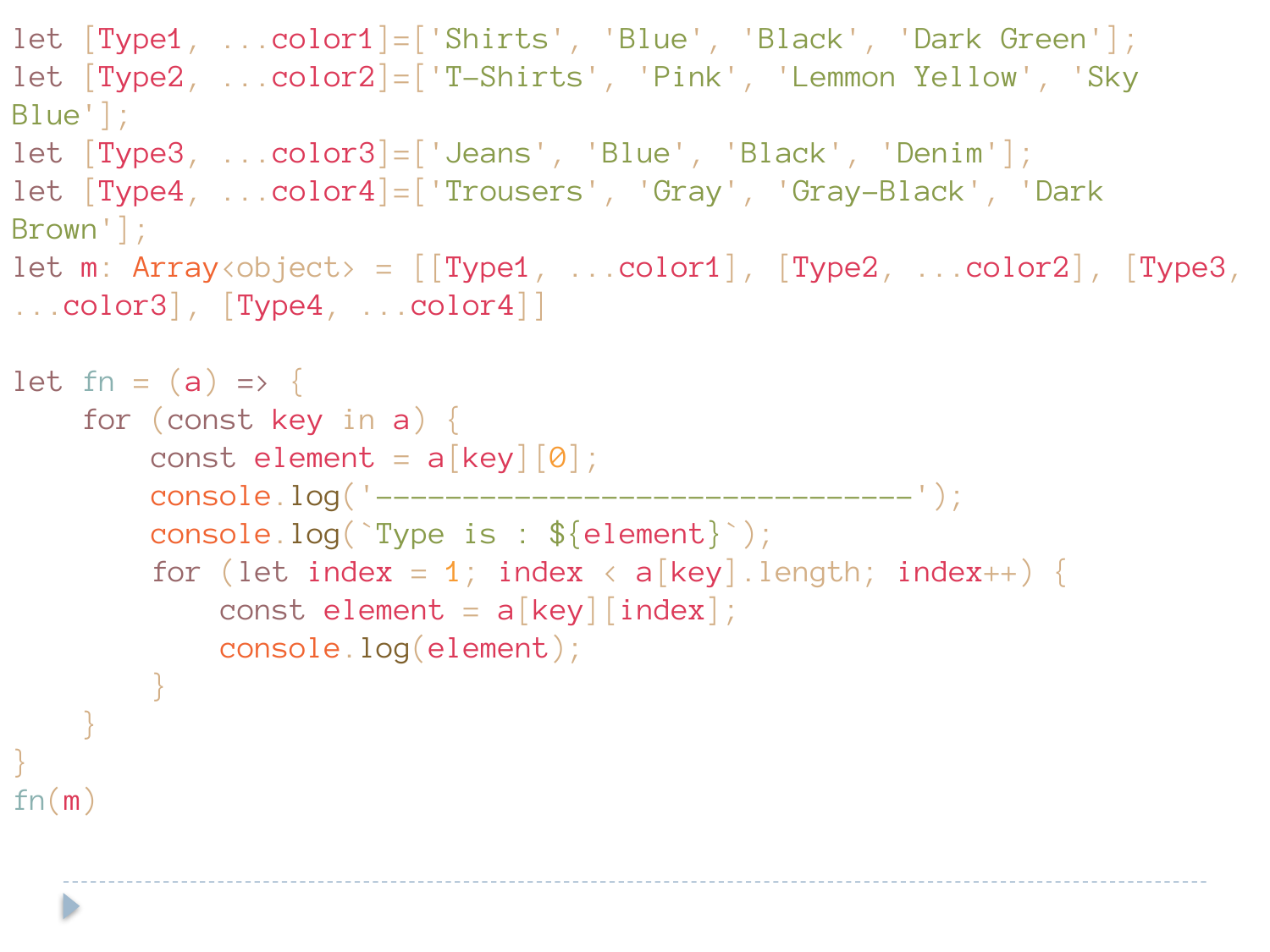

let [Type1, ...color1]=['Shirts', 'Blue', 'Black', 'Dark Green'];
let [Type2, ...color2]=['T-Shirts', 'Pink', 'Lemmon Yellow', 'Sky Blue'];
let [Type3, ...color3]=['Jeans', 'Blue', 'Black', 'Denim'];
let [Type4, ...color4]=['Trousers', 'Gray', 'Gray-Black', 'Dark Brown'];
let m: Array<object> = [[Type1, ...color1], [Type2, ...color2], [Type3, ...color3], [Type4, ...color4]]

let fn = (a) => {
    for (const key in a) {
        const element = a[key][0];
        console.log('-------------------------------');
        console.log(`Type is : ${element}`);
        for (let index = 1; index < a[key].length; index++) {
            const element = a[key][index];
            console.log(element);
        }
    }
}
fn(m)